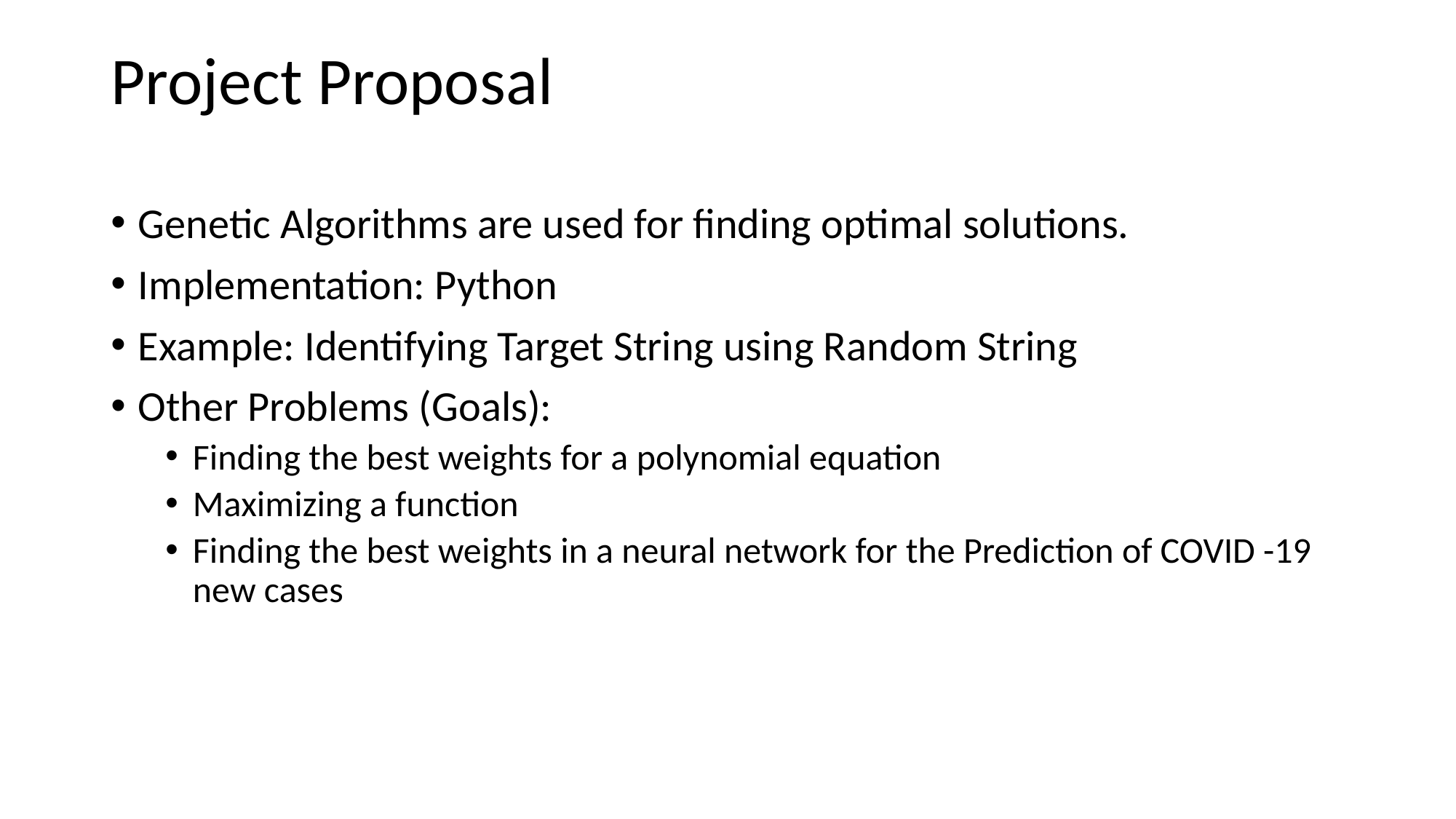

# Project Proposal
Genetic Algorithms are used for finding optimal solutions.
Implementation: Python
Example: Identifying Target String using Random String
Other Problems (Goals):
Finding the best weights for a polynomial equation
Maximizing a function
Finding the best weights in a neural network for the Prediction of COVID -19 new cases